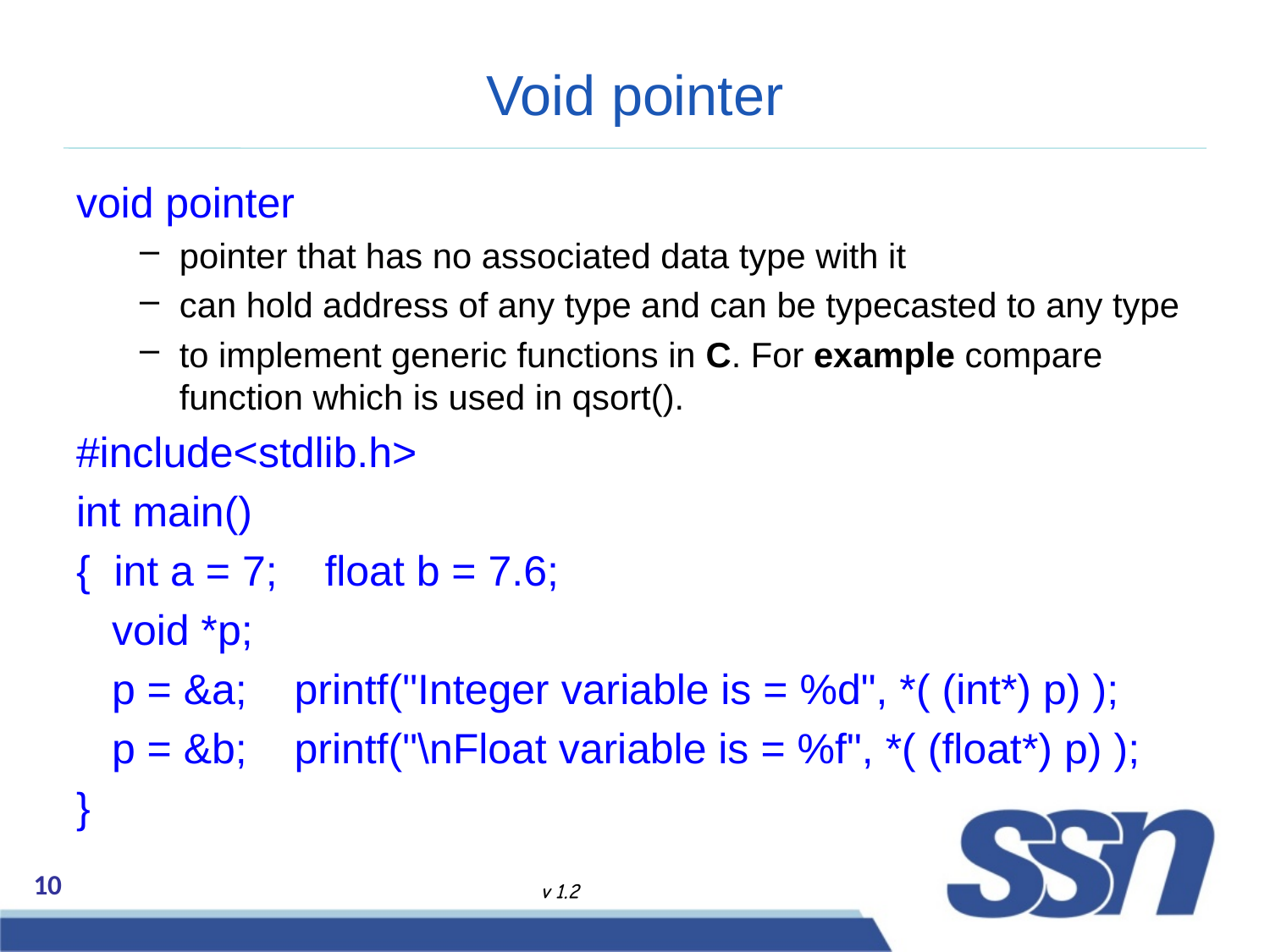

# Void pointer
void pointer
pointer that has no associated data type with it
can hold address of any type and can be typecasted to any type
to implement generic functions in C. For example compare function which is used in qsort().
#include<stdlib.h>
int main()
{  int a = 7;    float b = 7.6;
   void *p;
   p = &a;    printf("Integer variable is = %d", *( (int*) p) );
   p = &b;    printf("\nFloat variable is = %f", *( (float*) p) );
}